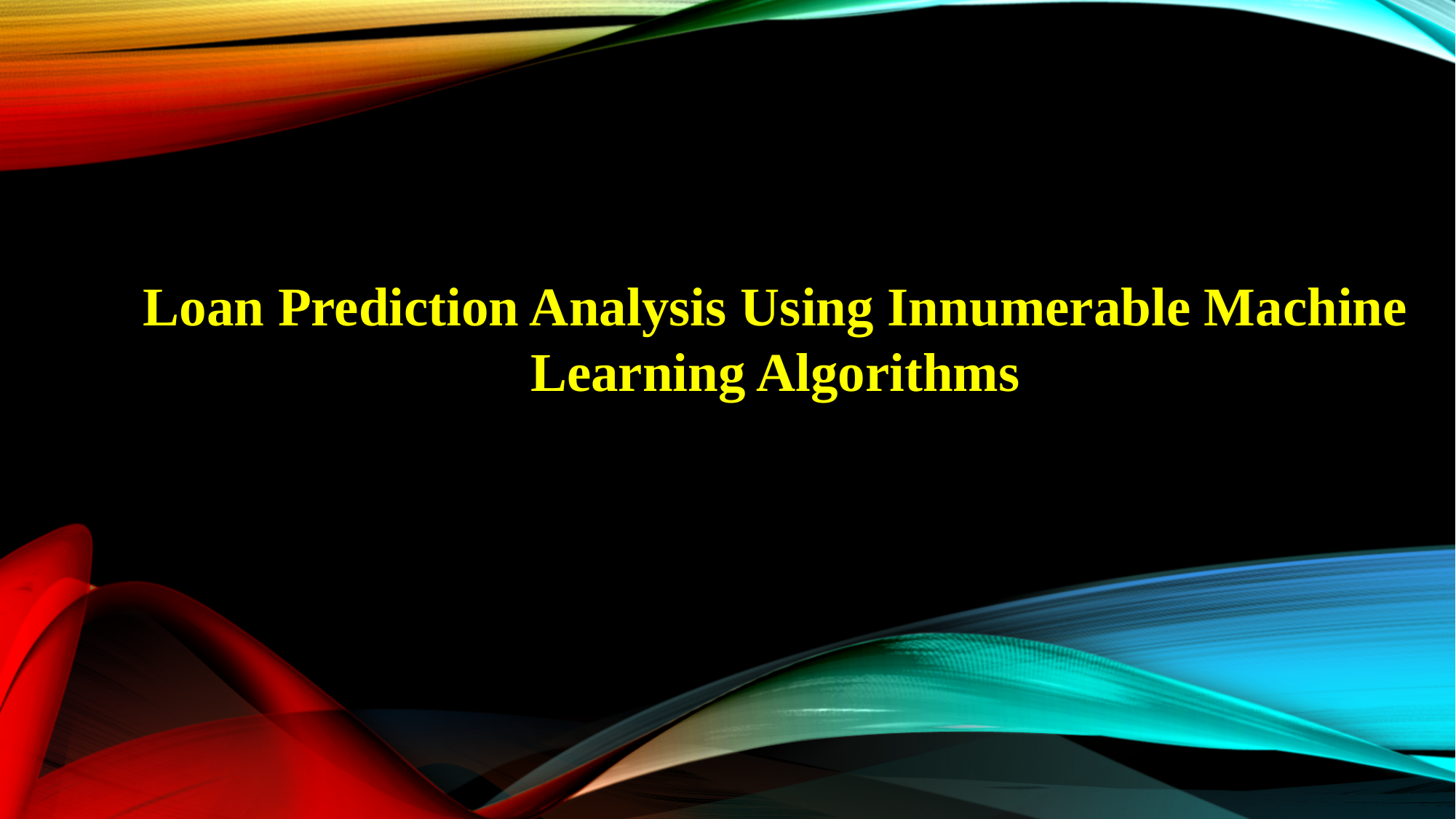

Loan Prediction Analysis Using Innumerable Machine Learning Algorithms